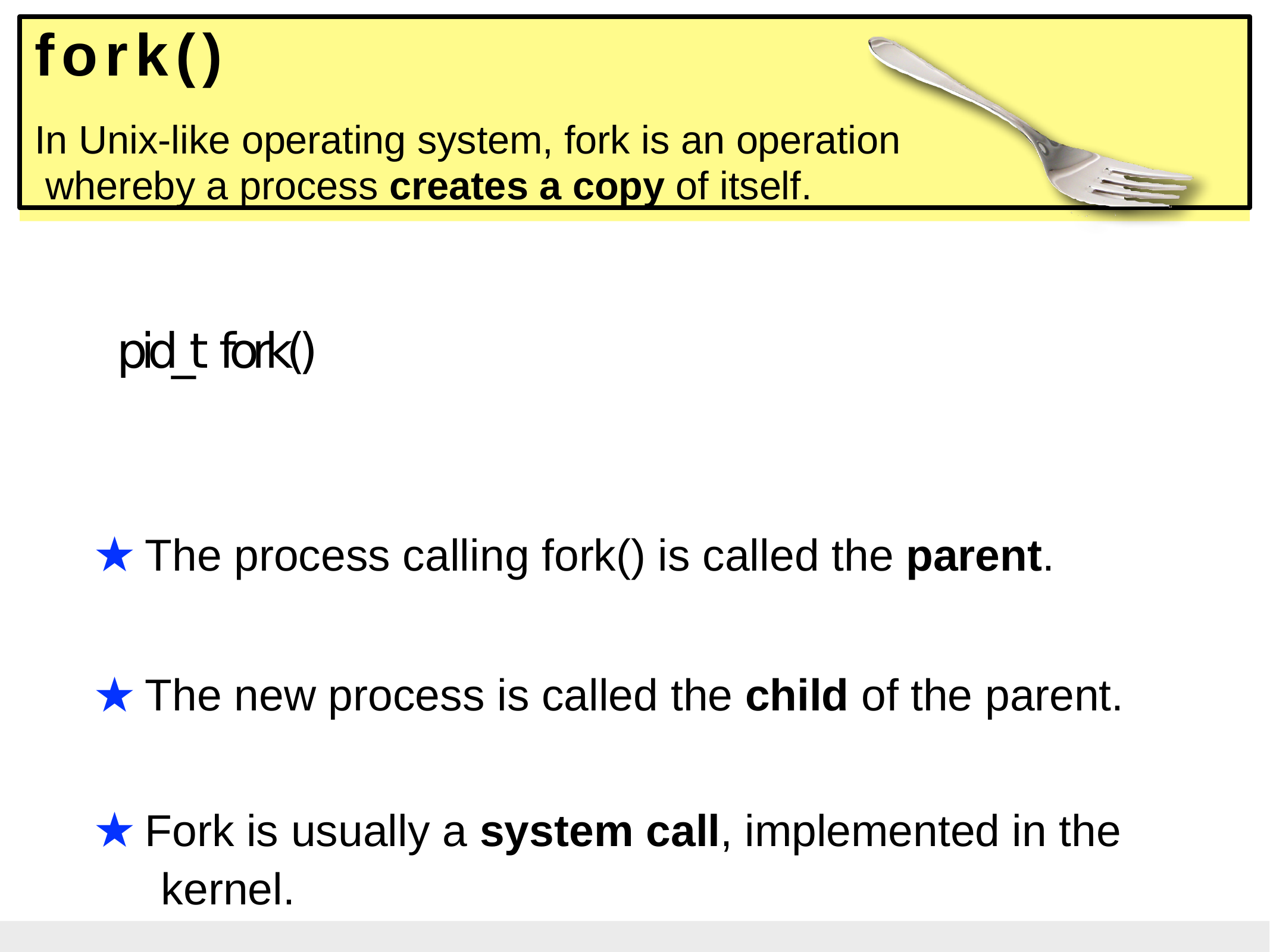

fork()
In Unix-like operating system, fork is an operation  whereby a process creates a copy of itself.

  pid_t  fork()

★ The process calling fork() is called the parent.
★ The new process is called the child of the parent.
★ Fork is usually a system call, implemented in the  kernel.

★ Fork is the primary (and historically, only) method of  process creation on Unix-like operating systems.